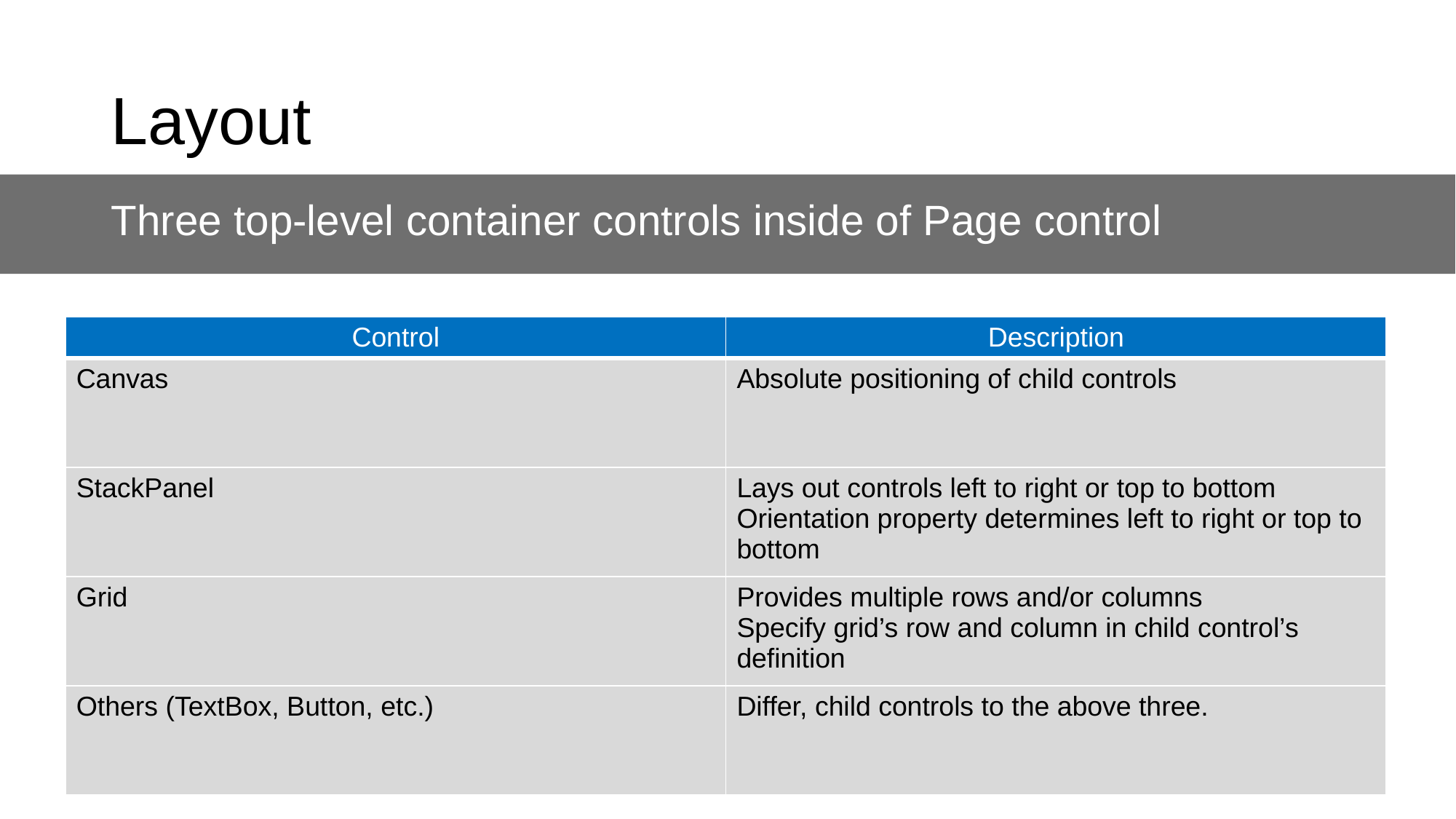

# Layout
Three top-level container controls inside of Page control

| Control | Description |
| --- | --- |
| Canvas | Absolute positioning of child controls |
| StackPanel | Lays out controls left to right or top to bottom Orientation property determines left to right or top to bottom |
| Grid | Provides multiple rows and/or columns Specify grid’s row and column in child control’s definition |
| Others (TextBox, Button, etc.) | Differ, child controls to the above three. |